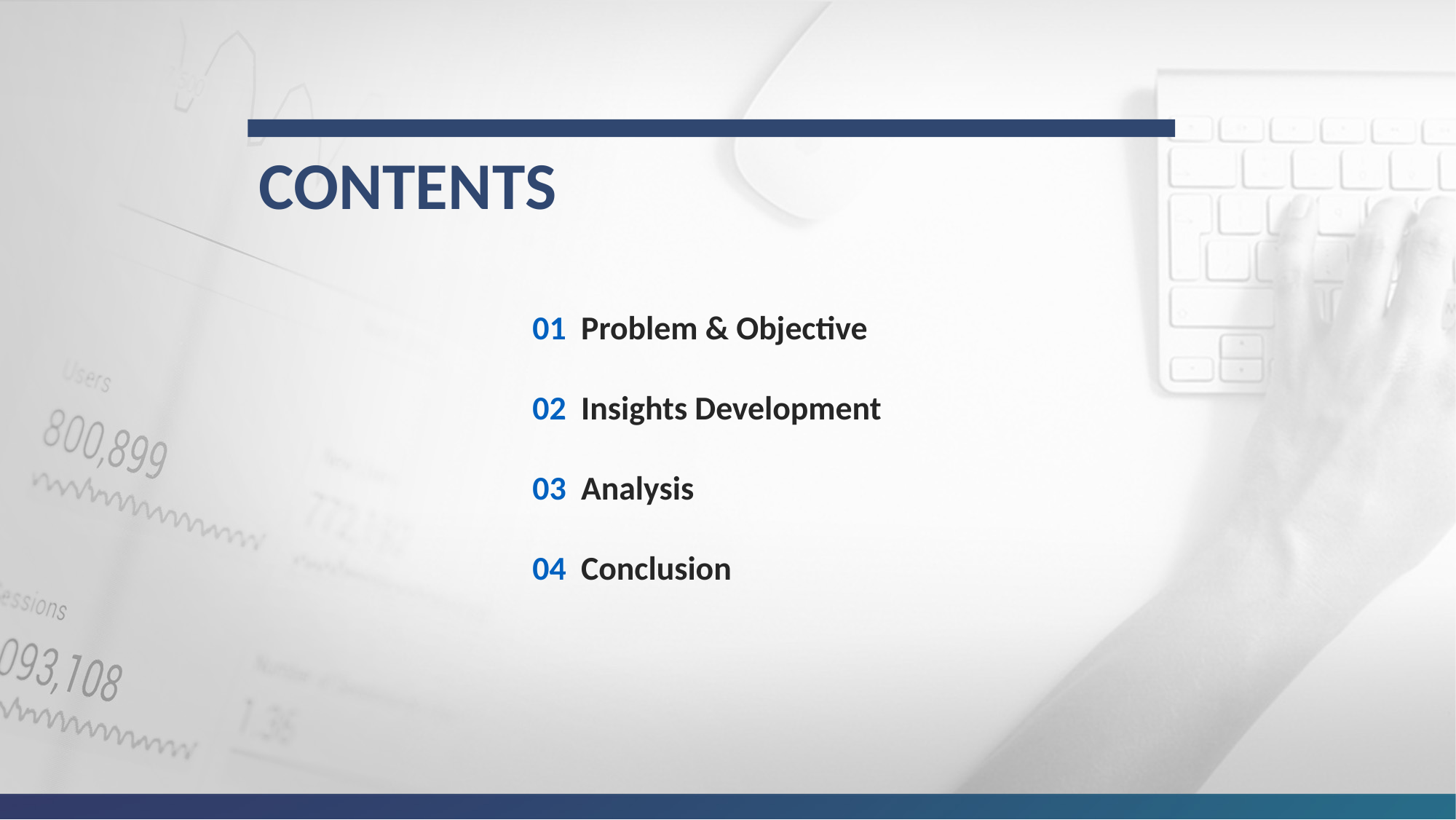

CONTENTS
01  Problem & Objective
02  Insights Development
03  Analysis
04  Conclusion